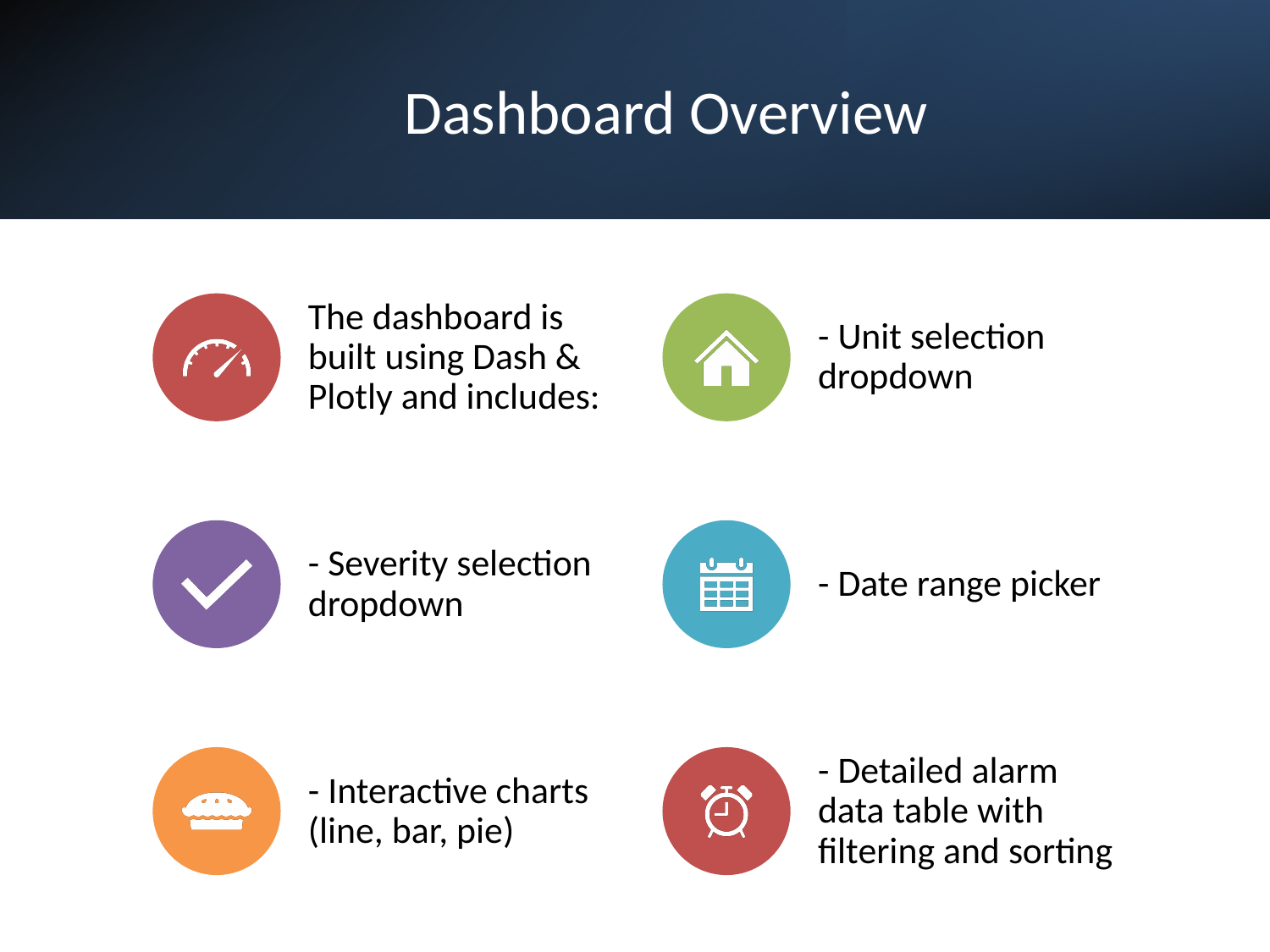

# Dashboard Overview
The dashboard is built using Dash & Plotly and includes:
- Unit selection dropdown
- Severity selection dropdown
- Date range picker
- Interactive charts (line, bar, pie)
- Detailed alarm data table with filtering and sorting